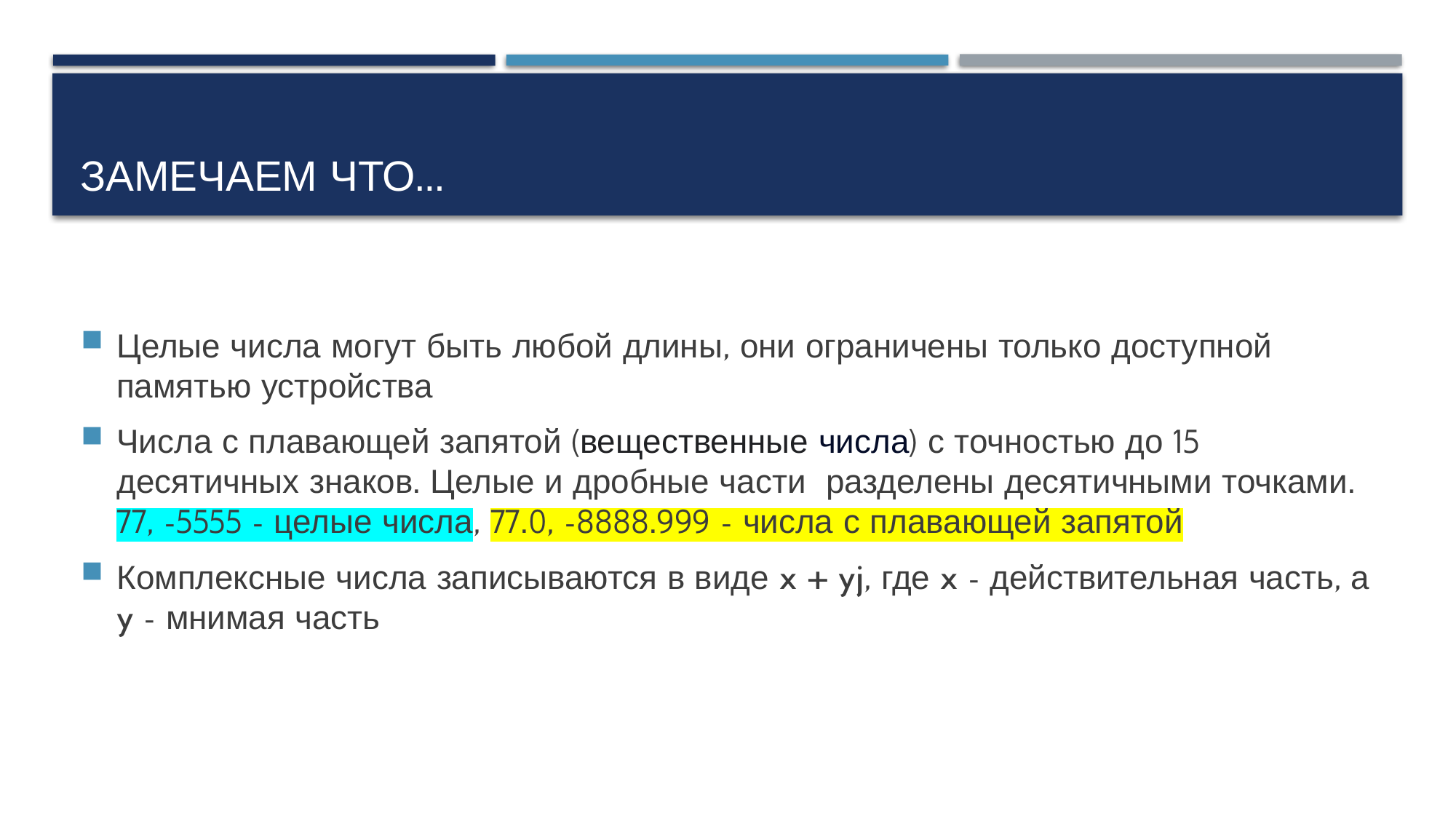

# Замечаем что…
Целые числа могут быть любой длины, они ограничены только доступной памятью устройства
Числа с плавающей запятой (вещественные числа) с точностью до 15 десятичных знаков. Целые и дробные части  разделены десятичными точками. 77, -5555 - целые числа, 77.0, -8888.999 - числа с плавающей запятой
Комплексные числа записываются в виде x + yj, где x - действительная часть, а y - мнимая часть